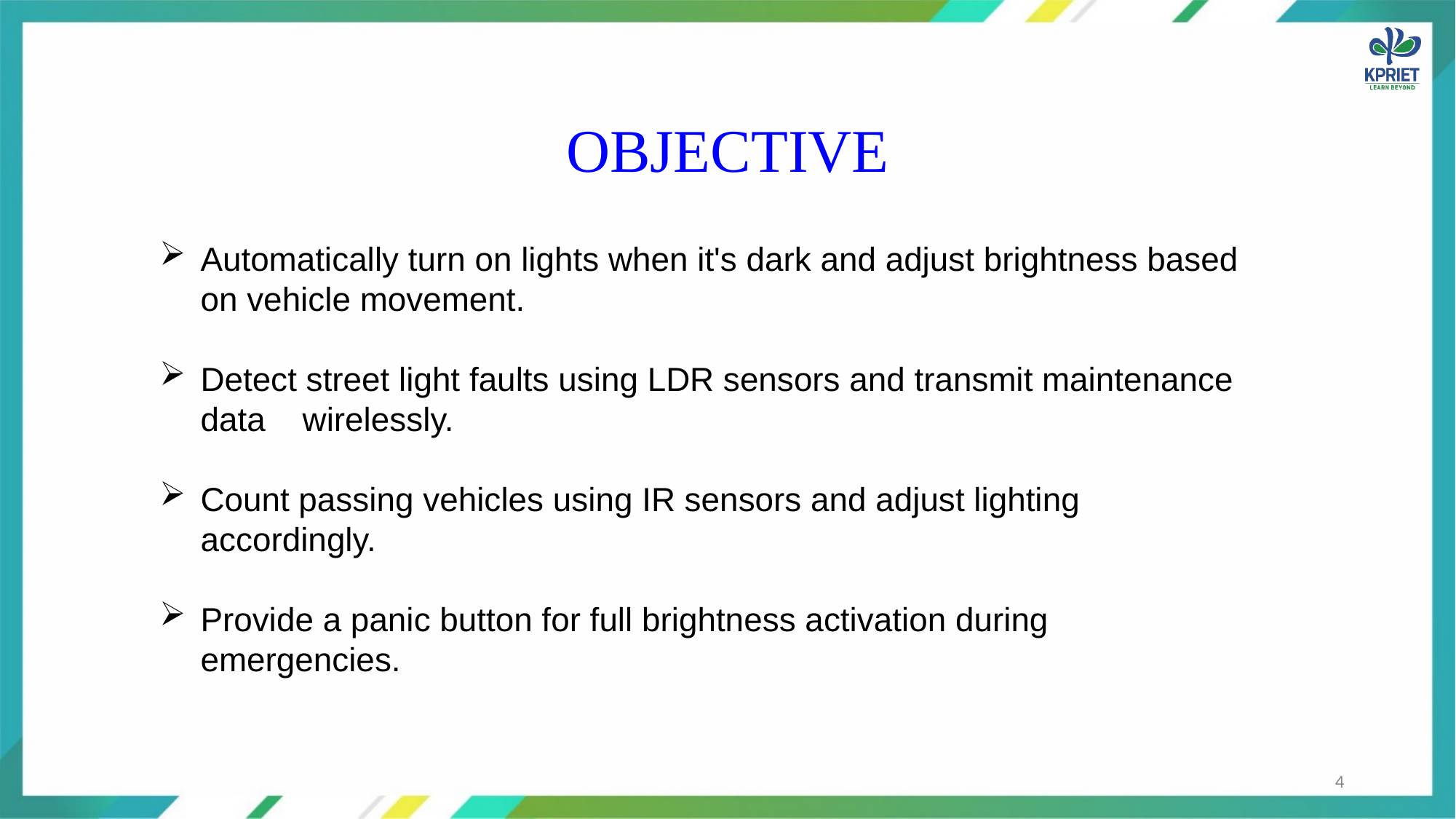

# OBJECTIVE

Automatically turn on lights when it's dark and adjust brightness based on vehicle movement.

Detect street light faults using LDR sensors and transmit maintenance data    wirelessly.

Count passing vehicles using IR sensors and adjust lighting accordingly.

Provide a panic button for full brightness activation during emergencies.
4